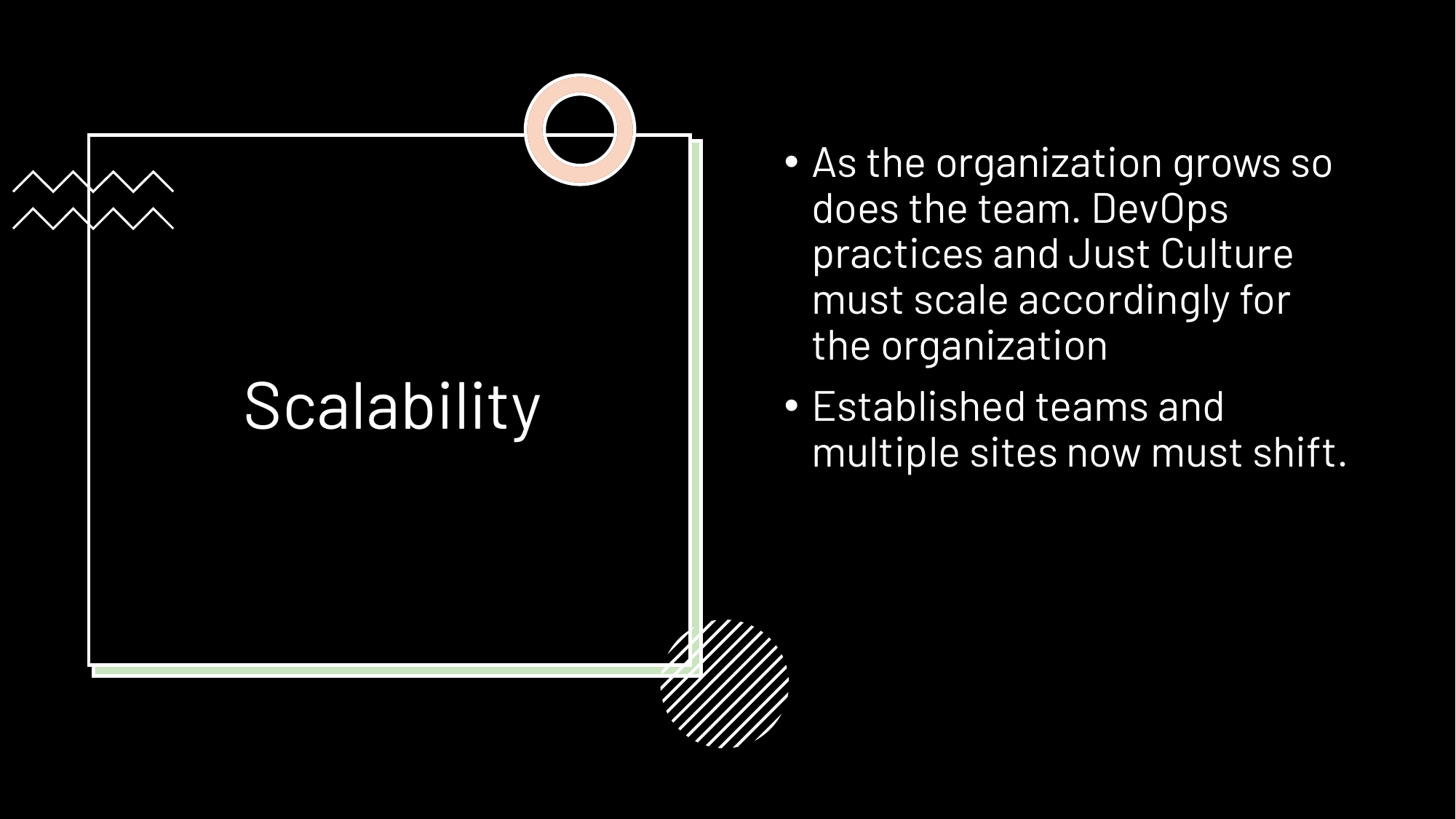

As the organization grows so does the team. DevOps practices and Just Culture must scale accordingly for the organization
Established teams and multiple sites now must shift.

# Scalability